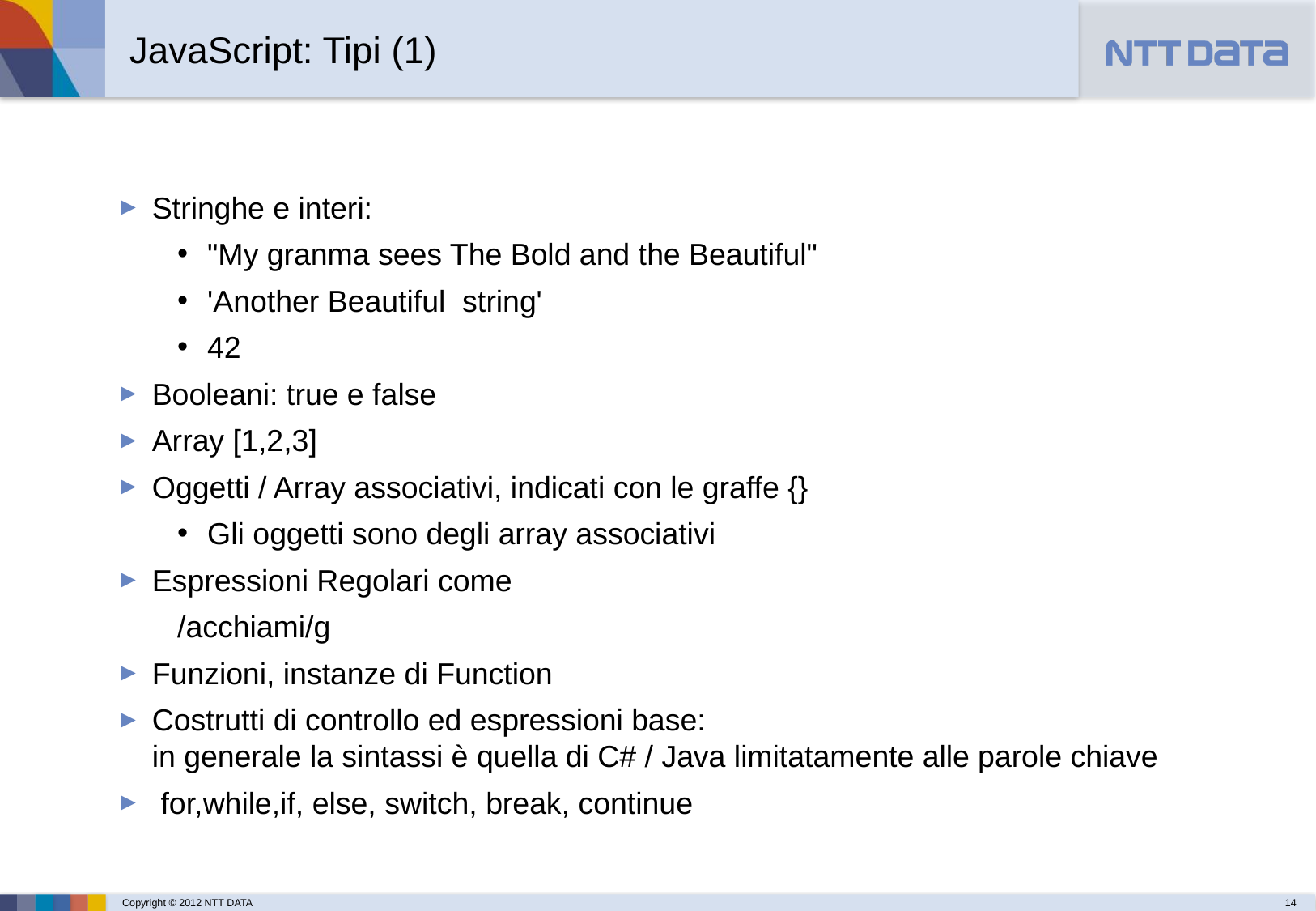

JavaScript: Tipi (1)
Stringhe e interi:
"My granma sees The Bold and the Beautiful"
'Another Beautiful  string'
42
Booleani: true e false
Array [1,2,3]
Oggetti / Array associativi, indicati con le graffe {}
Gli oggetti sono degli array associativi
Espressioni Regolari come
/acchiami/g
Funzioni, instanze di Function
Costrutti di controllo ed espressioni base:
in generale la sintassi è quella di C# / Java limitatamente alle parole chiave
 for,while,if, else, switch, break, continue